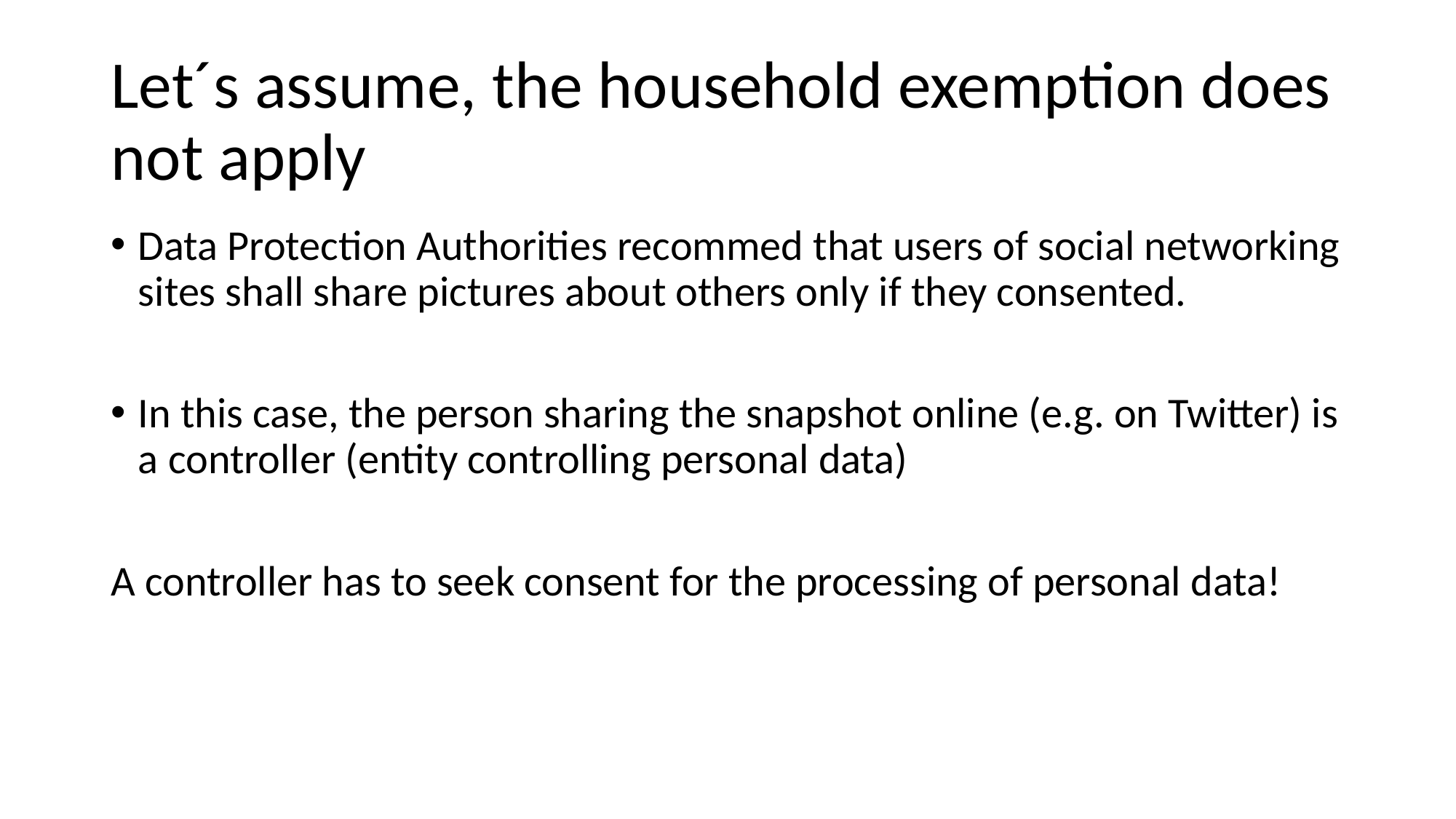

# Let´s assume, the household exemption does not apply
Data Protection Authorities recommed that users of social networking sites shall share pictures about others only if they consented.

In this case, the person sharing the snapshot online (e.g. on Twitter) is a controller (entity controlling personal data)

A controller has to seek consent for the processing of personal data!